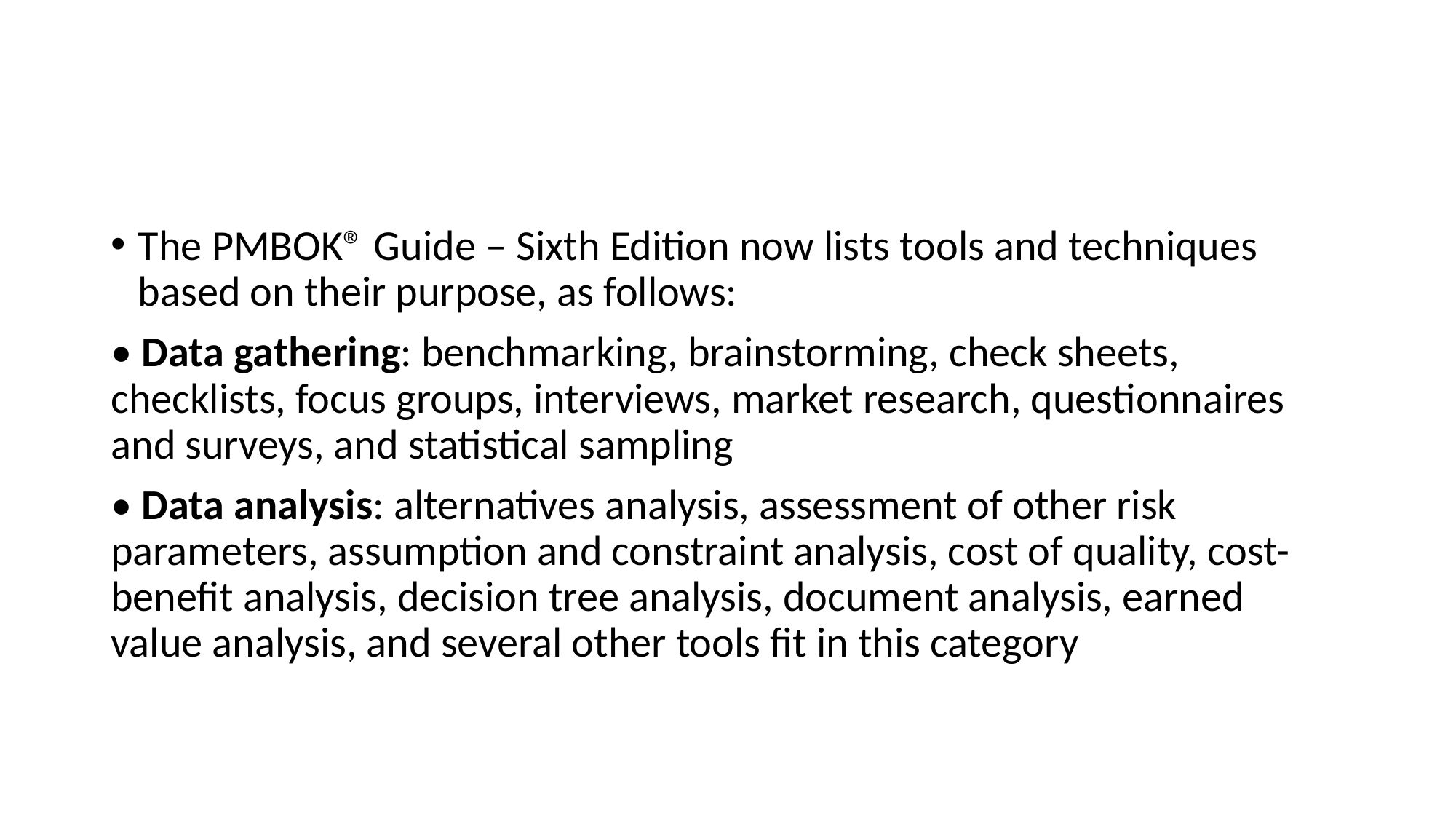

#
The PMBOK® Guide – Sixth Edition now lists tools and techniques based on their purpose, as follows:
• Data gathering: benchmarking, brainstorming, check sheets, checklists, focus groups, interviews, market research, questionnaires and surveys, and statistical sampling
• Data analysis: alternatives analysis, assessment of other risk parameters, assumption and constraint analysis, cost of quality, cost-benefit analysis, decision tree analysis, document analysis, earned value analysis, and several other tools fit in this category